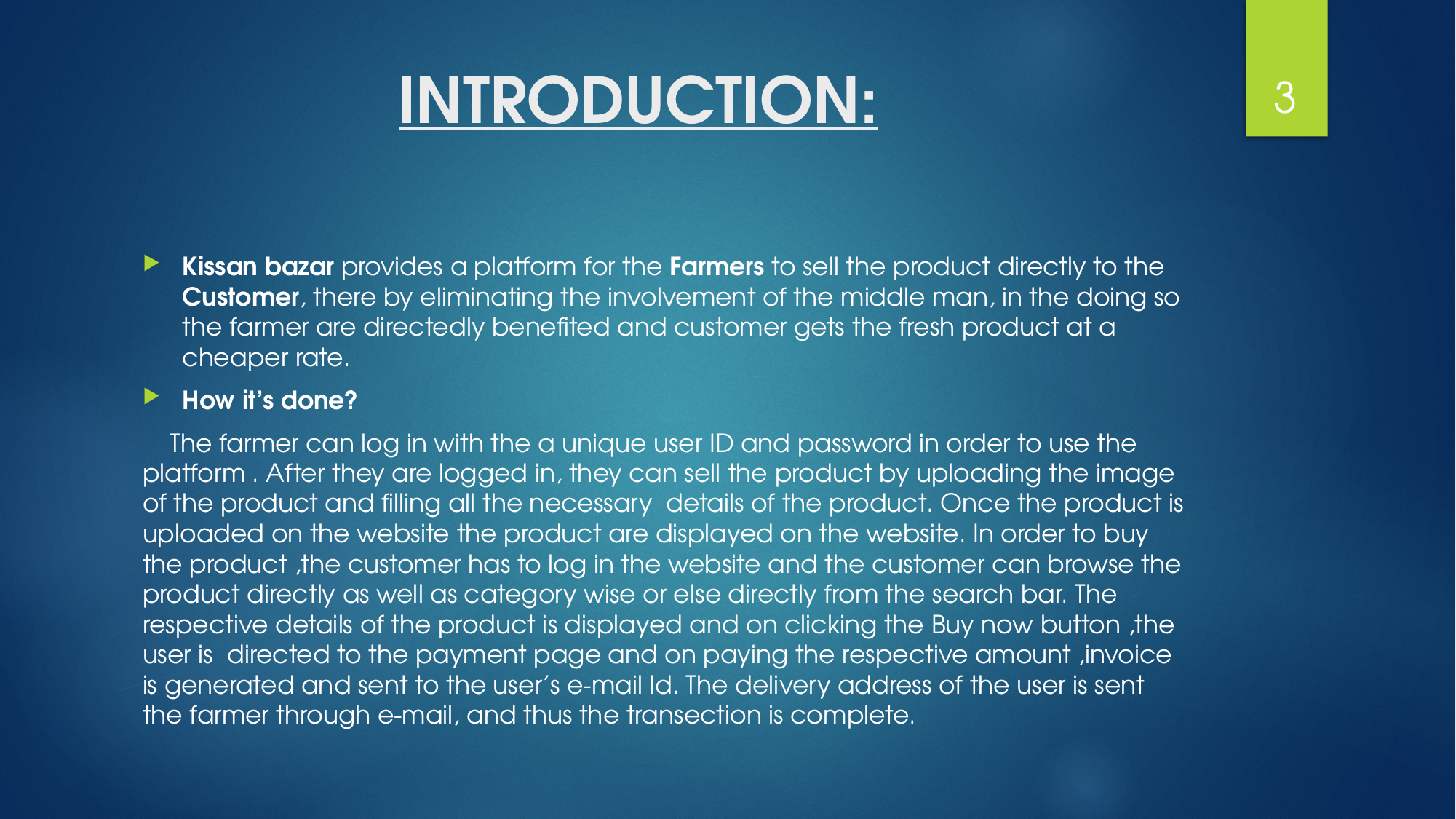

3
# INTRODUCTION:
Kissan bazar provides a platform for the Farmers to sell the product directly to the Customer, there by eliminating the involvement of the middle man, in the doing so the farmer are directedly benefited and customer gets the fresh product at a cheaper rate.
How it’s done?
    The farmer can log in with the a unique user ID and password in order to use the platform . After they are logged in, they can sell the product by uploading the image of the product and filling all the necessary  details of the product. Once the product is uploaded on the website the product are displayed on the website. In order to buy the product ,the customer has to log in the website and the customer can browse the product directly as well as category wise or else directly from the search bar. The respective details of the product is displayed and on clicking the Buy now button ,the  user is  directed to the payment page and on paying the respective amount ,invoice is generated and sent to the user’s e-mail Id. The delivery address of the user is sent the farmer through e-mail, and thus the transection is complete.